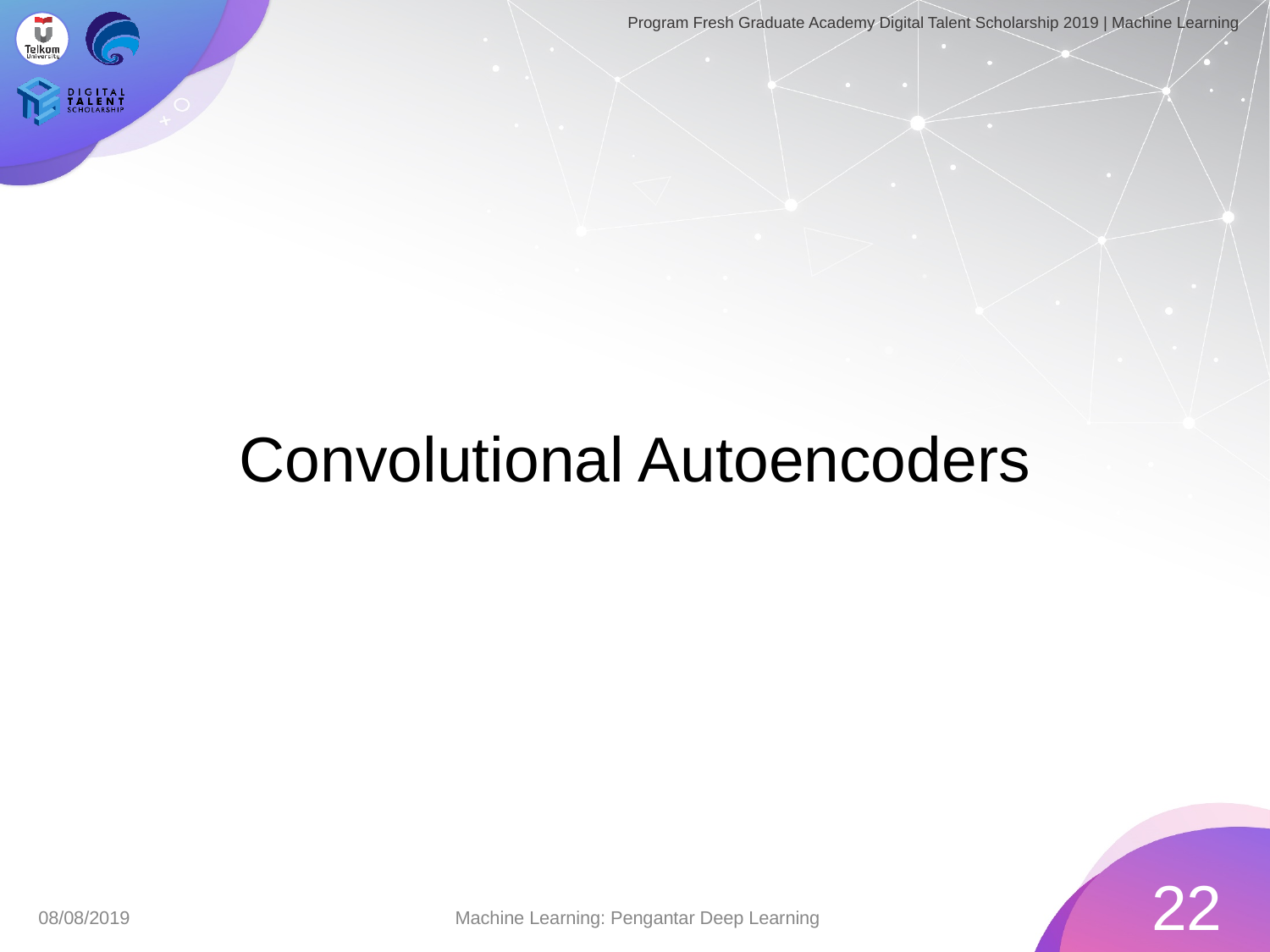

# Convolutional Autoencoders
22
Machine Learning: Pengantar Deep Learning
08/08/2019